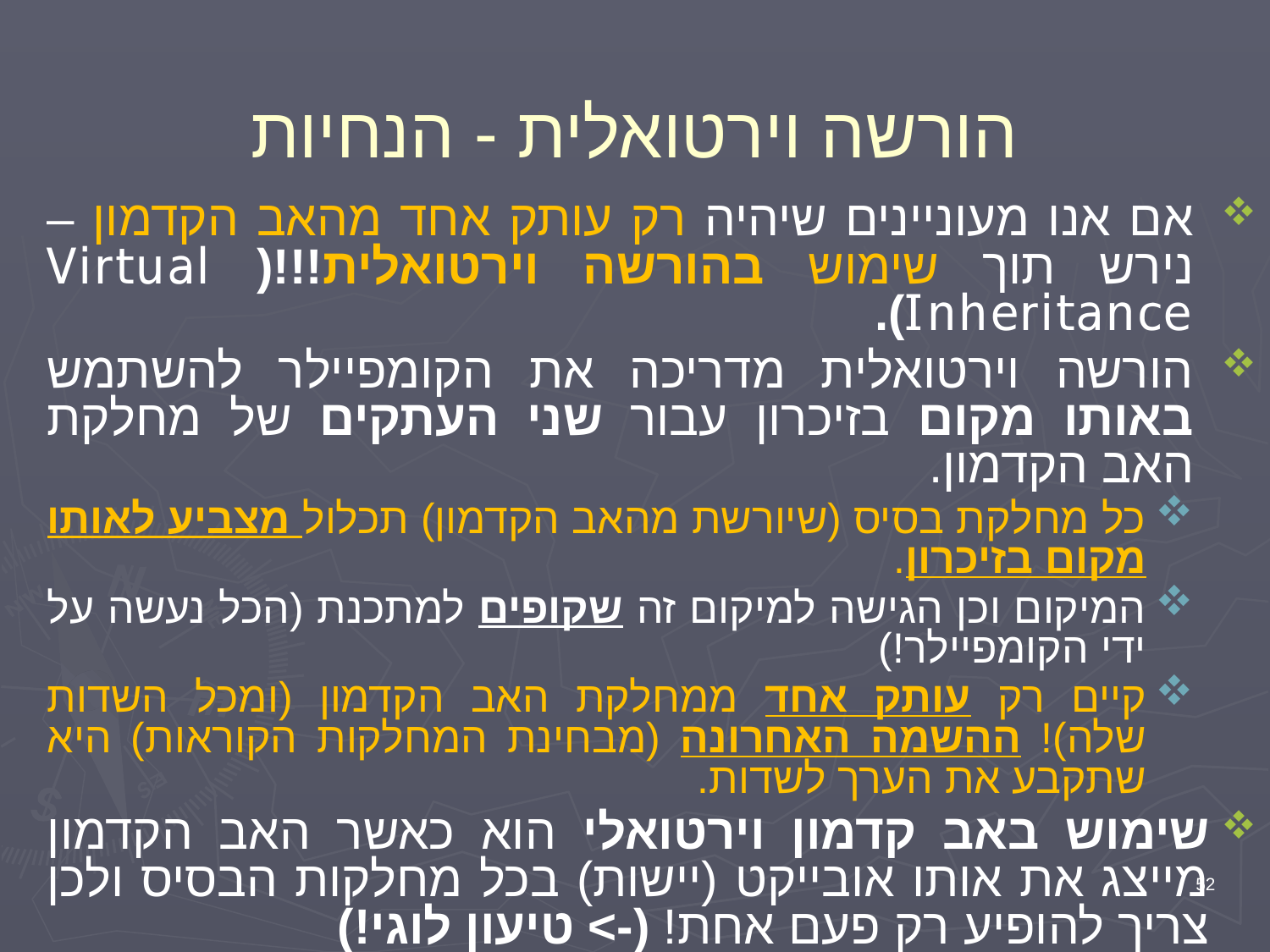

# הורשה וירטואלית - הנחיות
אם אנו מעוניינים שיהיה רק עותק אחד מהאב הקדמון – נירש תוך שימוש בהורשה וירטואלית!!!( Virtual Inheritance).
הורשה וירטואלית מדריכה את הקומפיילר להשתמש באותו מקום בזיכרון עבור שני העתקים של מחלקת האב הקדמון.
כל מחלקת בסיס (שיורשת מהאב הקדמון) תכלול מצביע לאותו מקום בזיכרון.
המיקום וכן הגישה למיקום זה שקופים למתכנת (הכל נעשה על ידי הקומפיילר!)
קיים רק עותק אחד ממחלקת האב הקדמון (ומכל השדות שלה)! ההשמה האחרונה (מבחינת המחלקות הקוראות) היא שתקבע את הערך לשדות.
שימוש באב קדמון וירטואלי הוא כאשר האב הקדמון מייצג את אותו אובייקט (יישות) בכל מחלקות הבסיס ולכן צריך להופיע רק פעם אחת! (-> טיעון לוגי!)
52